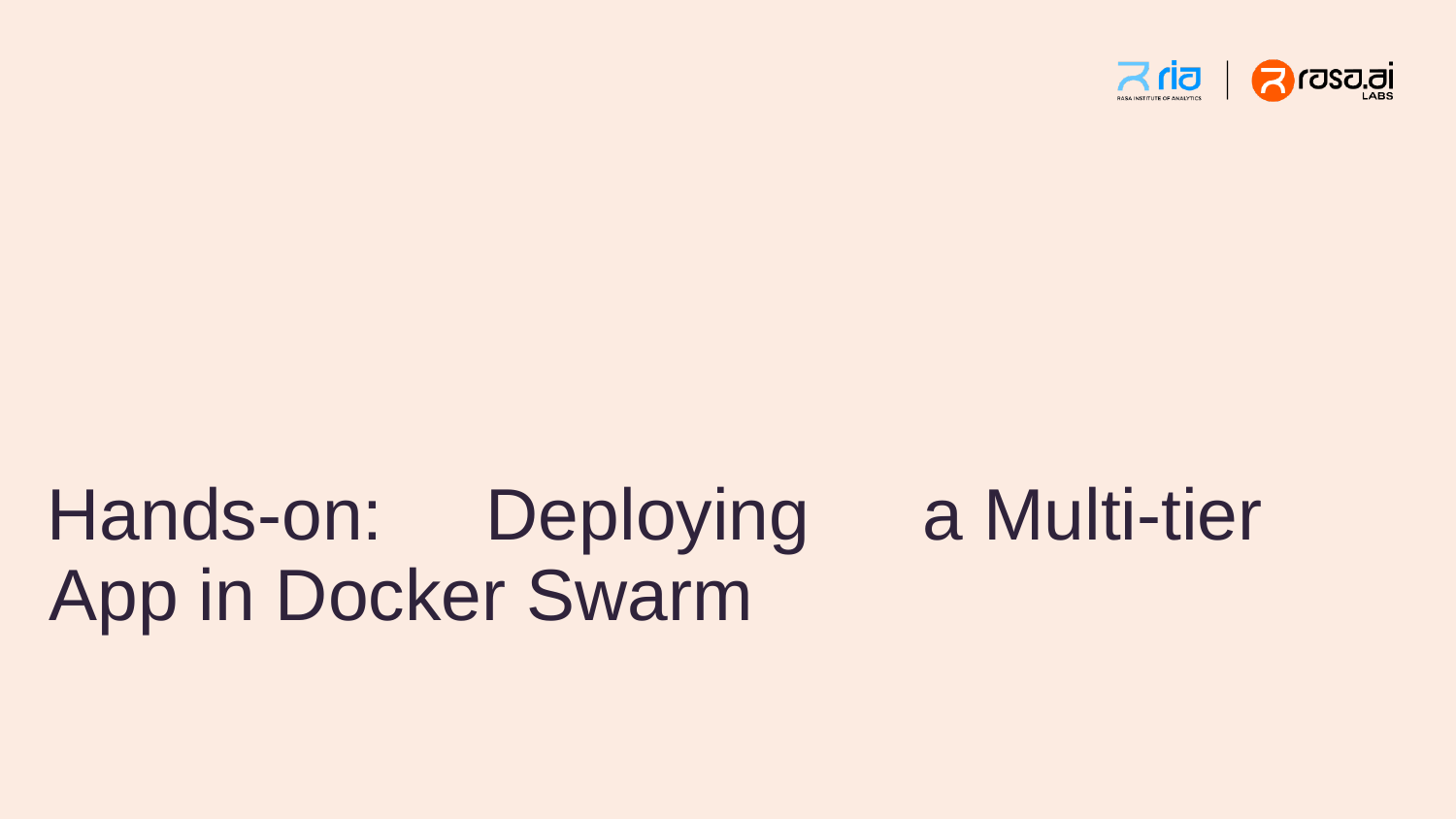

# Hands-on:	Deploying	a Multi-tier App in Docker Swarm